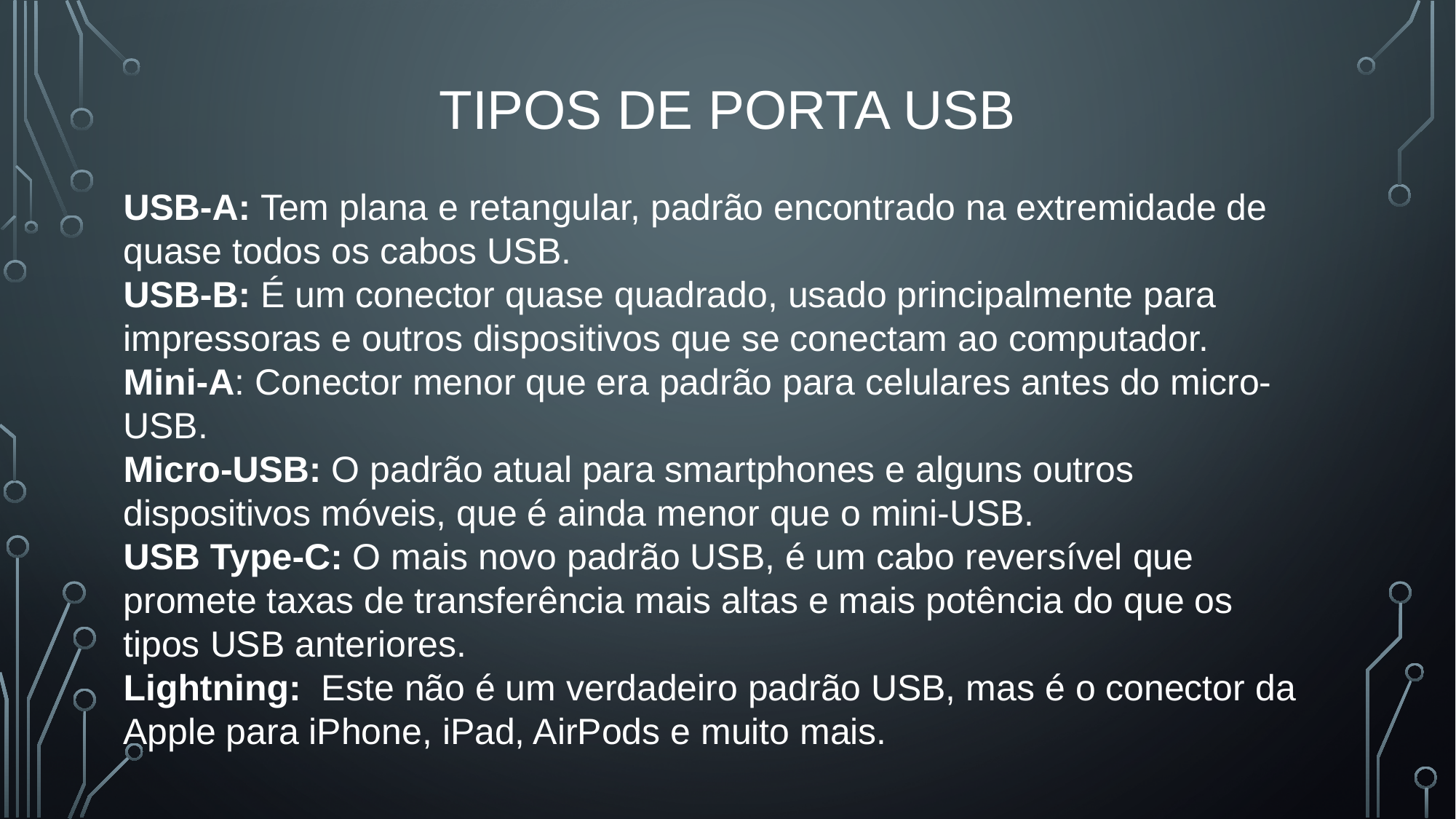

# Tipos de porta USB
USB-A: Tem plana e retangular, padrão encontrado na extremidade de quase todos os cabos USB.
USB-B: É um conector quase quadrado, usado principalmente para impressoras e outros dispositivos que se conectam ao computador.
Mini-A: Conector menor que era padrão para celulares antes do micro-USB.
Micro-USB: O padrão atual para smartphones e alguns outros dispositivos móveis, que é ainda menor que o mini-USB.
USB Type-C: O mais novo padrão USB, é um cabo reversível que promete taxas de transferência mais altas e mais potência do que os tipos USB anteriores.
Lightning:  Este não é um verdadeiro padrão USB, mas é o conector da Apple para iPhone, iPad, AirPods e muito mais.